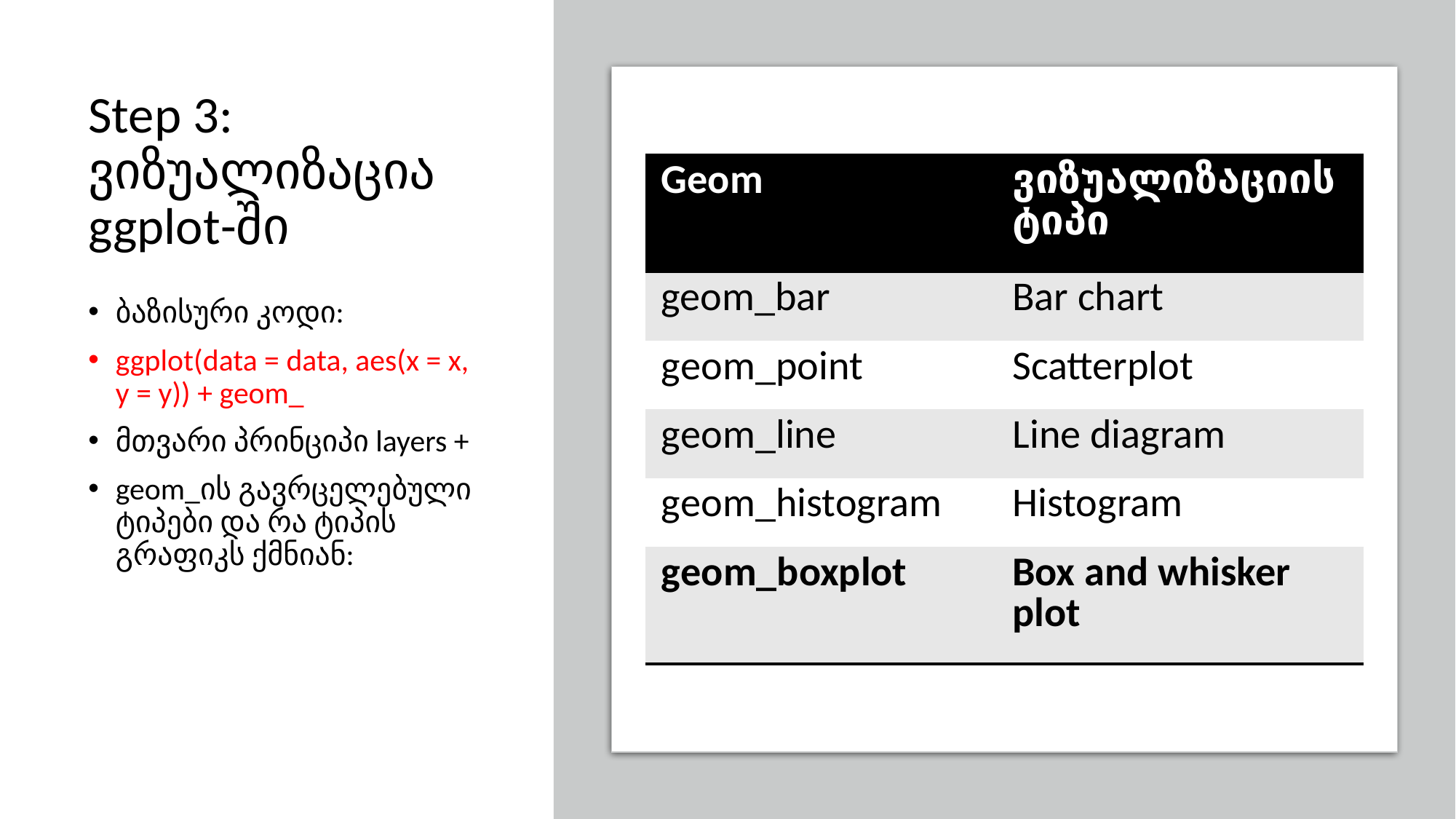

# Step 3: ვიზუალიზაცია ggplot-ში
| Geom | ვიზუალიზაციის ტიპი |
| --- | --- |
| geom\_bar | Bar chart |
| geom\_point | Scatterplot |
| geom\_line | Line diagram |
| geom\_histogram | Histogram |
| geom\_boxplot | Box and whisker plot |
ბაზისური კოდი:
ggplot(data = data, aes(x = x, y = y)) + geom_
მთვარი პრინციპი layers +
geom_ის გავრცელებული ტიპები და რა ტიპის გრაფიკს ქმნიან: